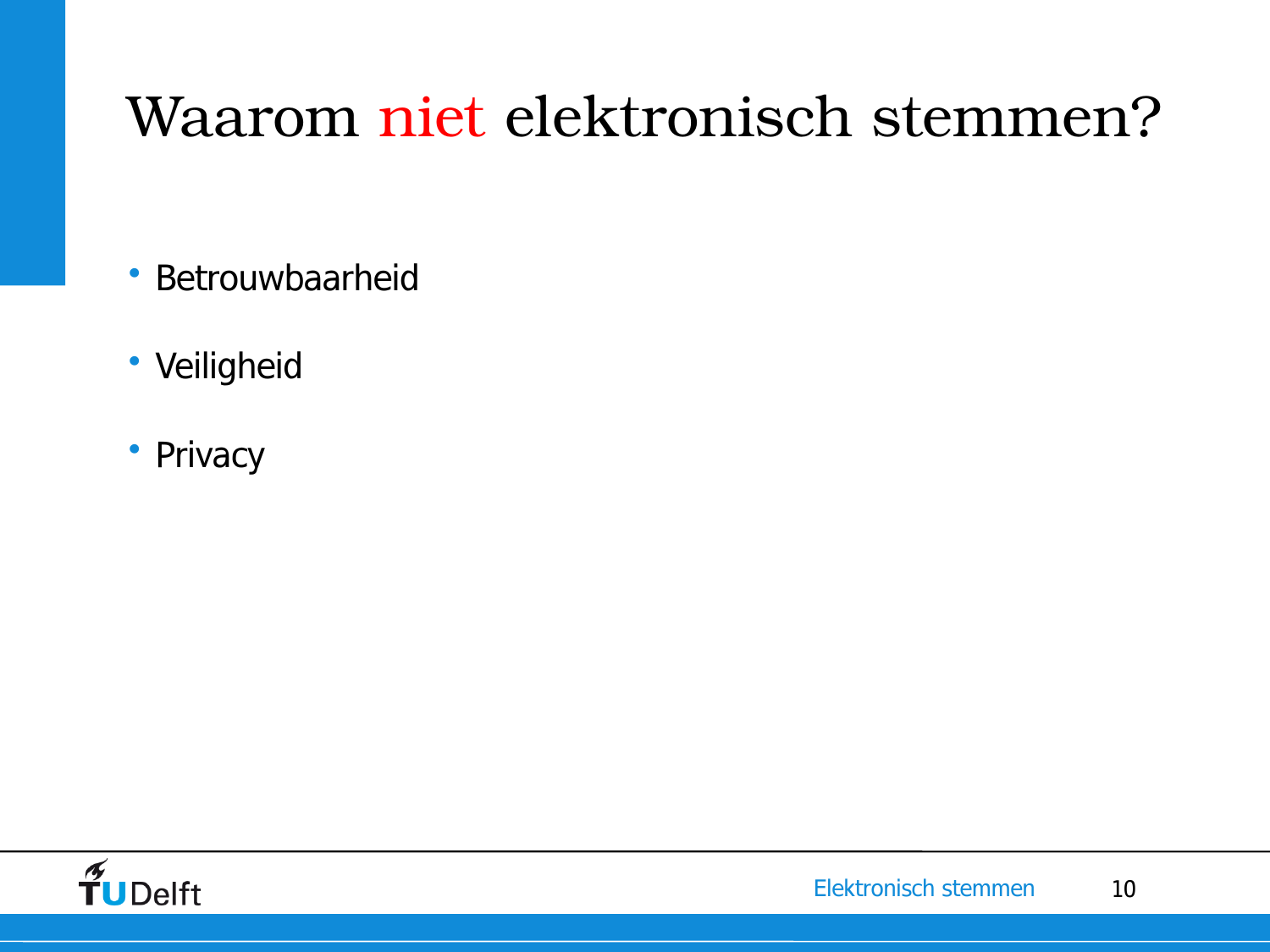

# Waarom niet elektronisch stemmen?
Betrouwbaarheid

Veiligheid

Privacy